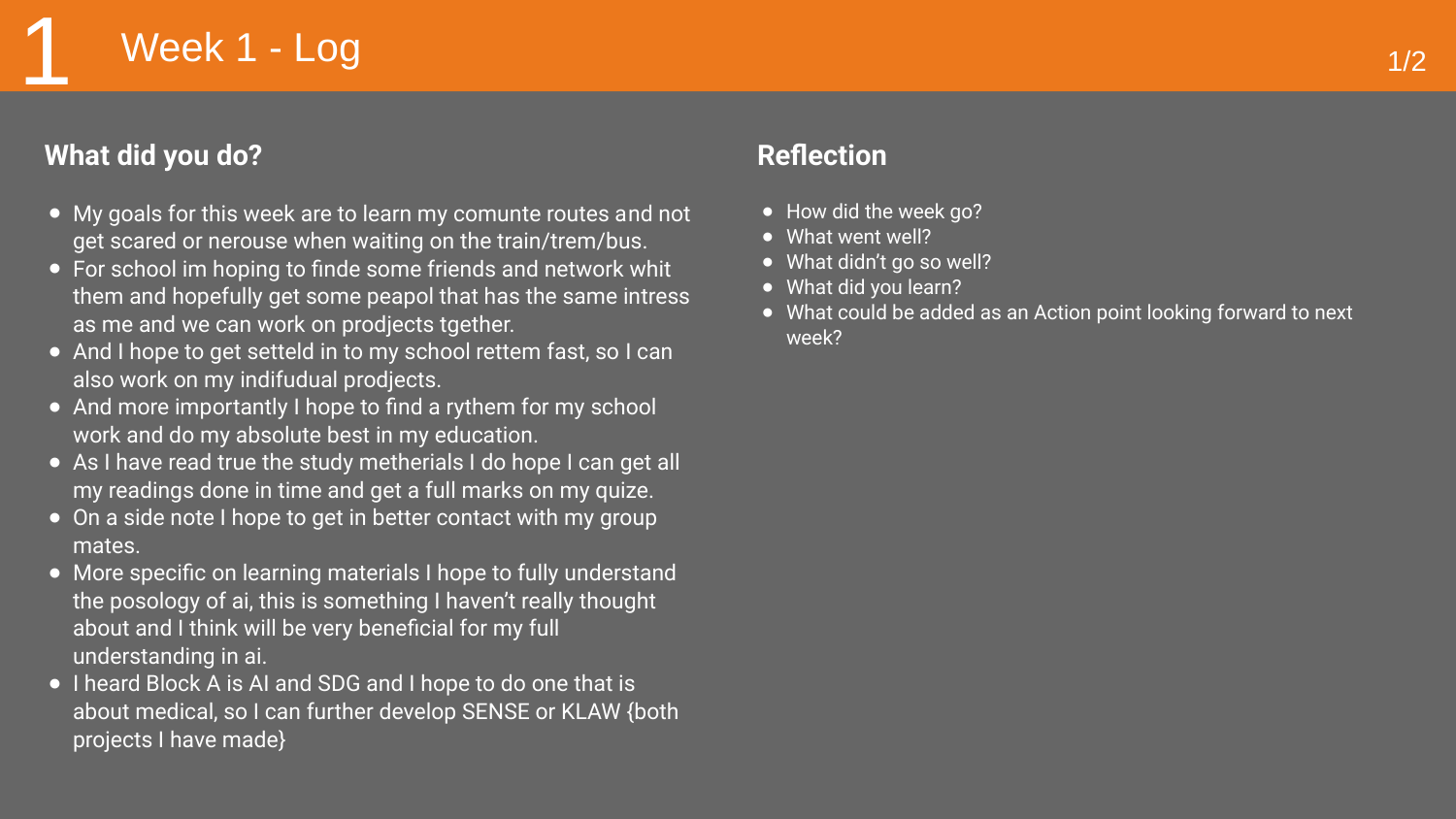

1
# Week 1 - Log
1/2

What did you do?
Reflection
My goals for this week are to learn my comunte routes and not get scared or nerouse when waiting on the train/trem/bus.
For school im hoping to finde some friends and network whit them and hopefully get some peapol that has the same intress as me and we can work on prodjects tgether.
And I hope to get setteld in to my school rettem fast, so I can also work on my indifudual prodjects.
And more importantly I hope to find a rythem for my school work and do my absolute best in my education.
As I have read true the study metherials I do hope I can get all my readings done in time and get a full marks on my quize.
On a side note I hope to get in better contact with my group mates.
More specific on learning materials I hope to fully understand the posology of ai, this is something I haven’t really thought about and I think will be very beneficial for my full understanding in ai.
I heard Block A is AI and SDG and I hope to do one that is about medical, so I can further develop SENSE or KLAW {both projects I have made}

How did the week go?
What went well?
What didn’t go so well?
What did you learn?
What could be added as an Action point looking forward to next week?